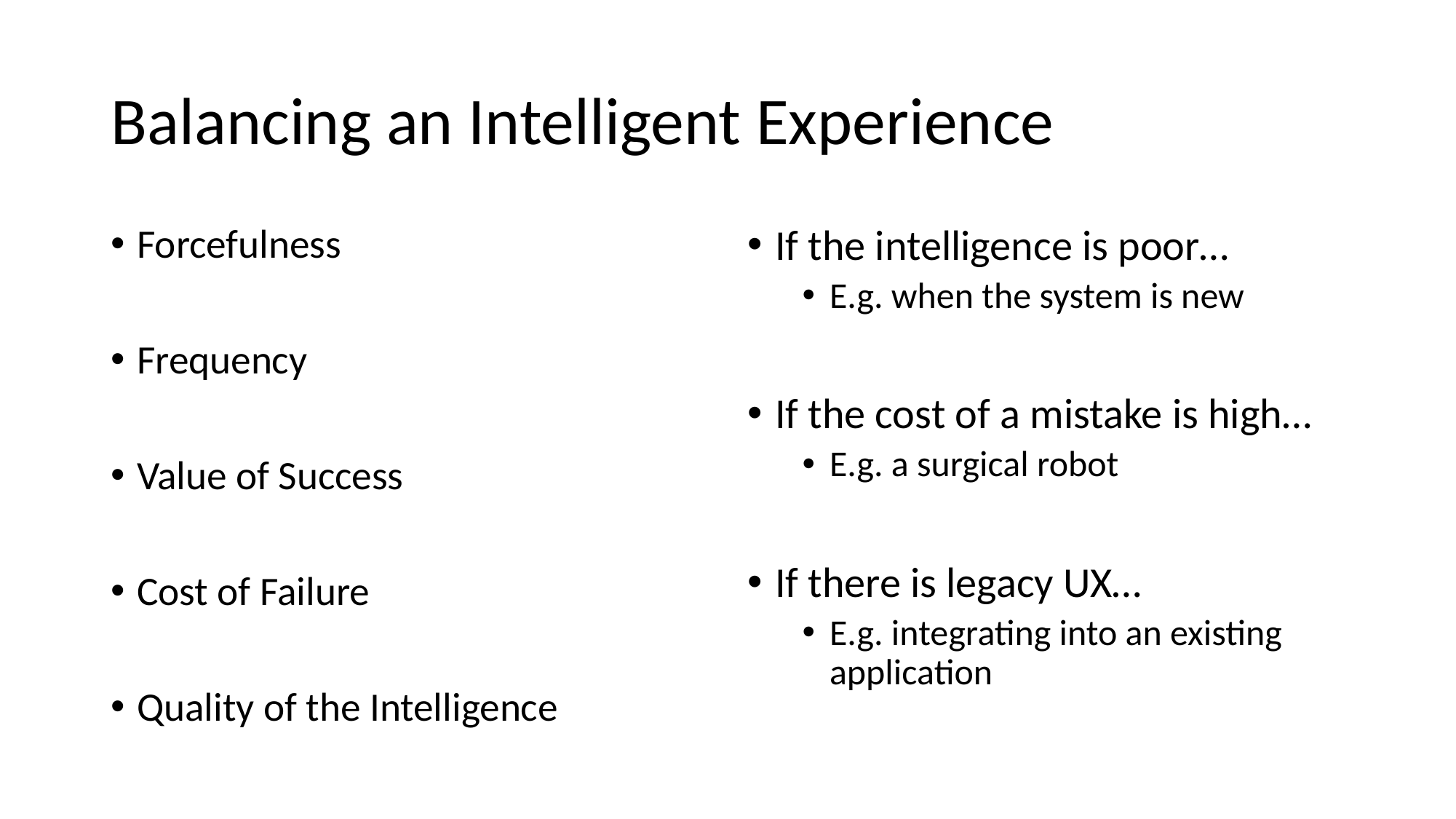

# Balancing an Intelligent Experience
Forcefulness

Frequency

Value of Success

Cost of Failure

Quality of the Intelligence
If the intelligence is poor…
E.g. when the system is new

If the cost of a mistake is high…
E.g. a surgical robot

If there is legacy UX…
E.g. integrating into an existing application